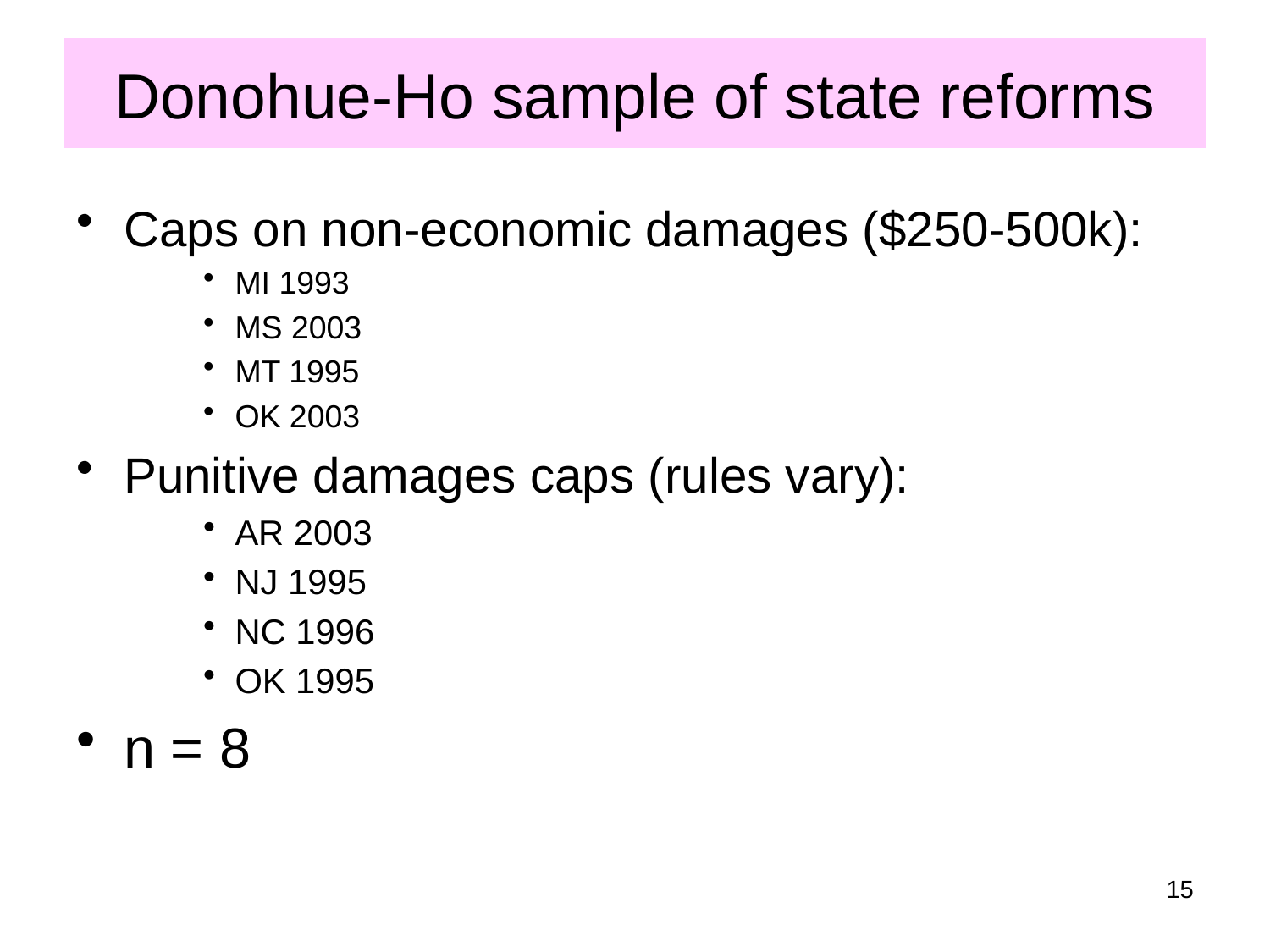

# Donohue-Ho sample of state reforms
Caps on non-economic damages ($250-500k):
MI 1993
MS 2003
MT 1995
OK 2003
Punitive damages caps (rules vary):
AR 2003
NJ 1995
NC 1996
OK 1995
n = 8

15